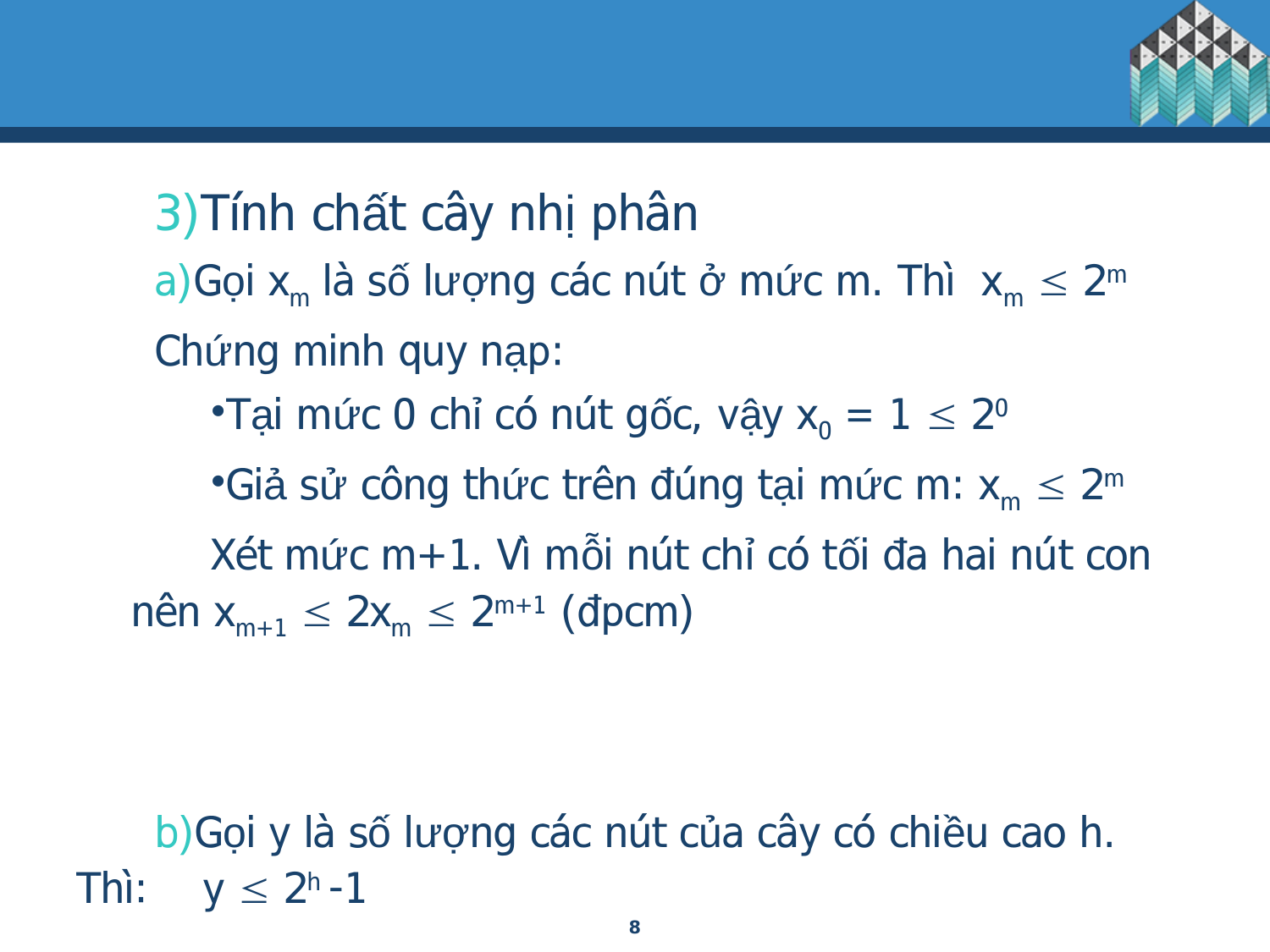

Tính chất cây nhị phân
Gọi xm là số lượng các nút ở mức m. Thì  xm ≤ 2m
Chứng minh quy nạp:
Tại mức 0 chỉ có nút gốc, vậy x0 = 1 ≤ 20
Giả sử công thức trên đúng tại mức m: xm ≤ 2m
Xét mức m+1. Vì mỗi nút chỉ có tối đa hai nút con nên xm+1 ≤ 2xm ≤ 2m+1  (đpcm)

Gọi y là số lượng các nút của cây có chiều cao h. Thì: 	y ≤ 2h -1

8